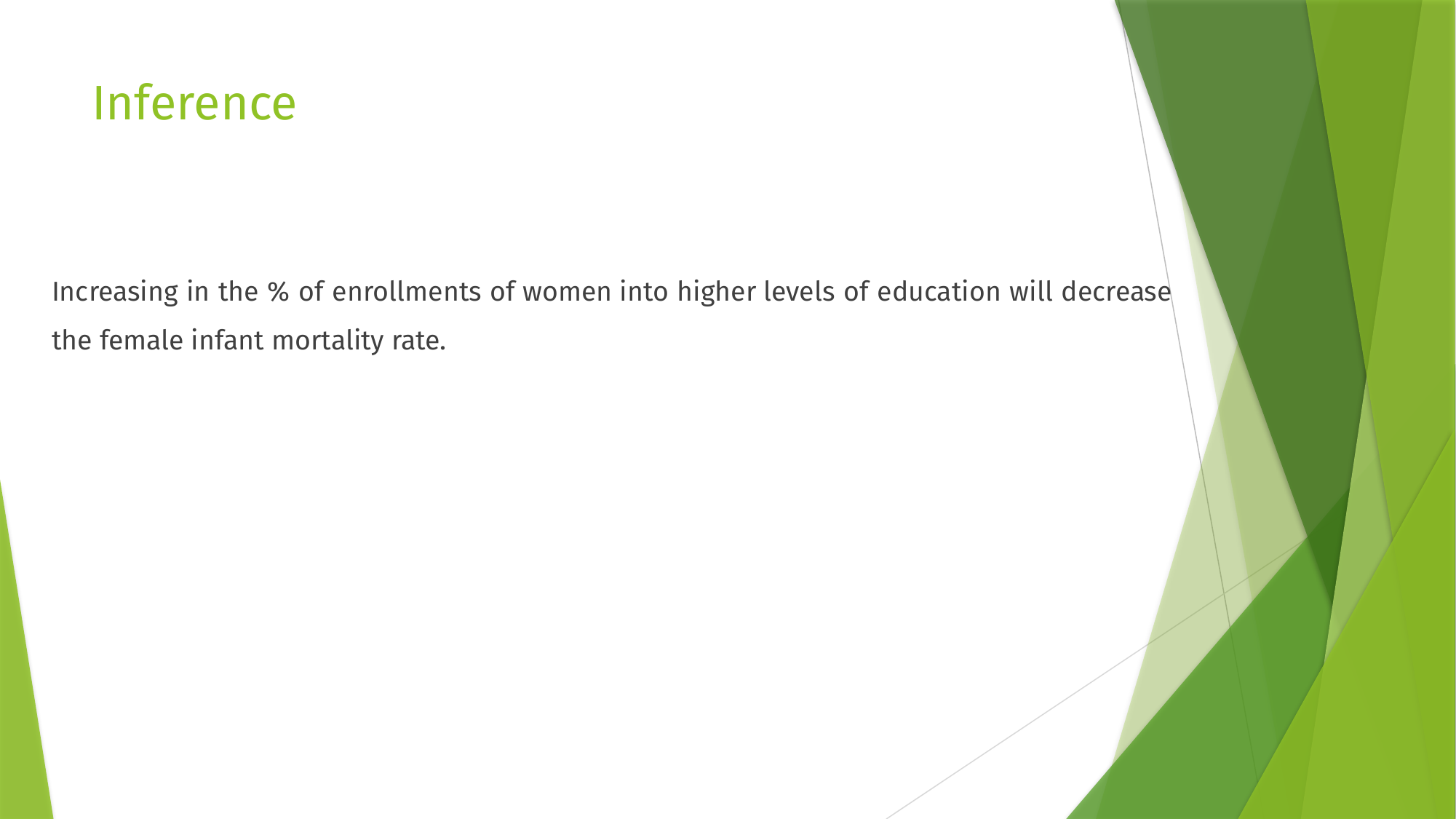

# Inference

Increasing in the % of enrollments of women into higher levels of education will decrease the female infant mortality rate.